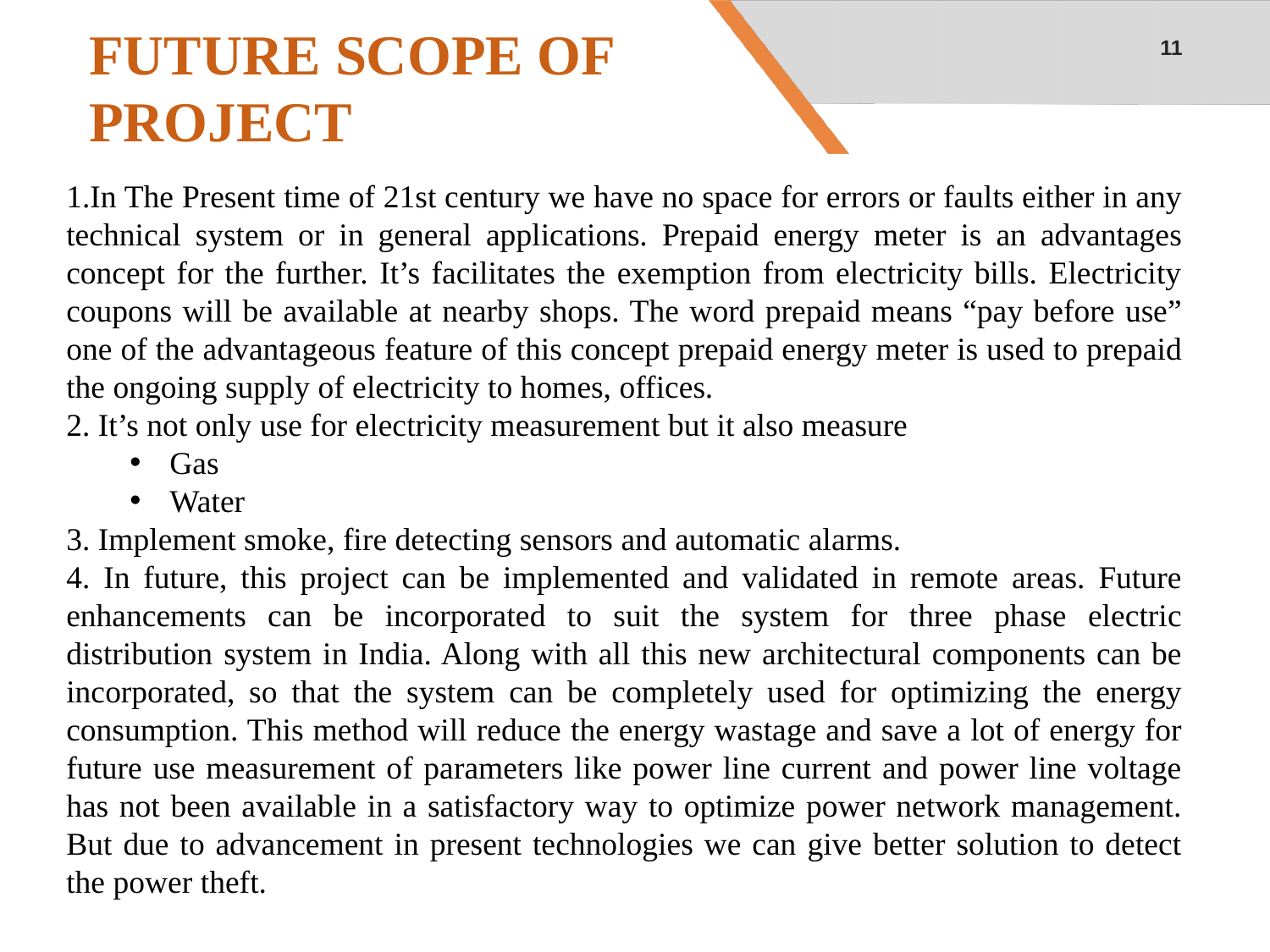

11
# FUTURE SCOPE OF PROJECT
1.In The Present time of 21st century we have no space for errors or faults either in any technical system or in general applications. Prepaid energy meter is an advantages concept for the further. It’s facilitates the exemption from electricity bills. Electricity coupons will be available at nearby shops. The word prepaid means “pay before use” one of the advantageous feature of this concept prepaid energy meter is used to prepaid the ongoing supply of electricity to homes, offices.
2. It’s not only use for electricity measurement but it also measure
Gas
Water
3. Implement smoke, fire detecting sensors and automatic alarms.
4. In future, this project can be implemented and validated in remote areas. Future enhancements can be incorporated to suit the system for three phase electric distribution system in India. Along with all this new architectural components can be incorporated, so that the system can be completely used for optimizing the energy consumption. This method will reduce the energy wastage and save a lot of energy for future use measurement of parameters like power line current and power line voltage has not been available in a satisfactory way to optimize power network management. But due to advancement in present technologies we can give better solution to detect the power theft.